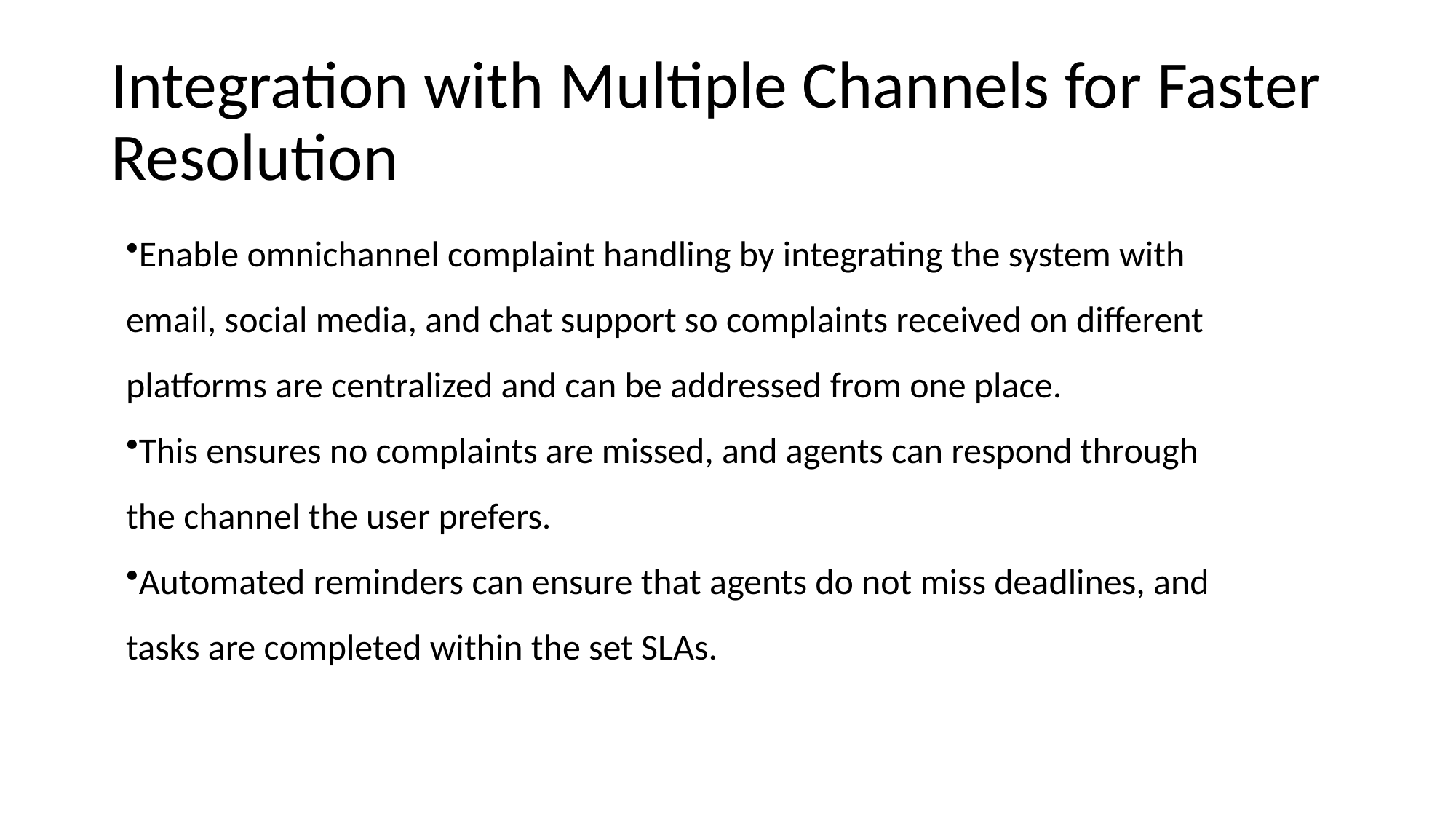

# Integration with Multiple Channels for Faster Resolution

Enable omnichannel complaint handling by integrating the system with email, social media, and chat support so complaints received on different platforms are centralized and can be addressed from one place.
This ensures no complaints are missed, and agents can respond through the channel the user prefers.
Automated reminders can ensure that agents do not miss deadlines, and tasks are completed within the set SLAs.